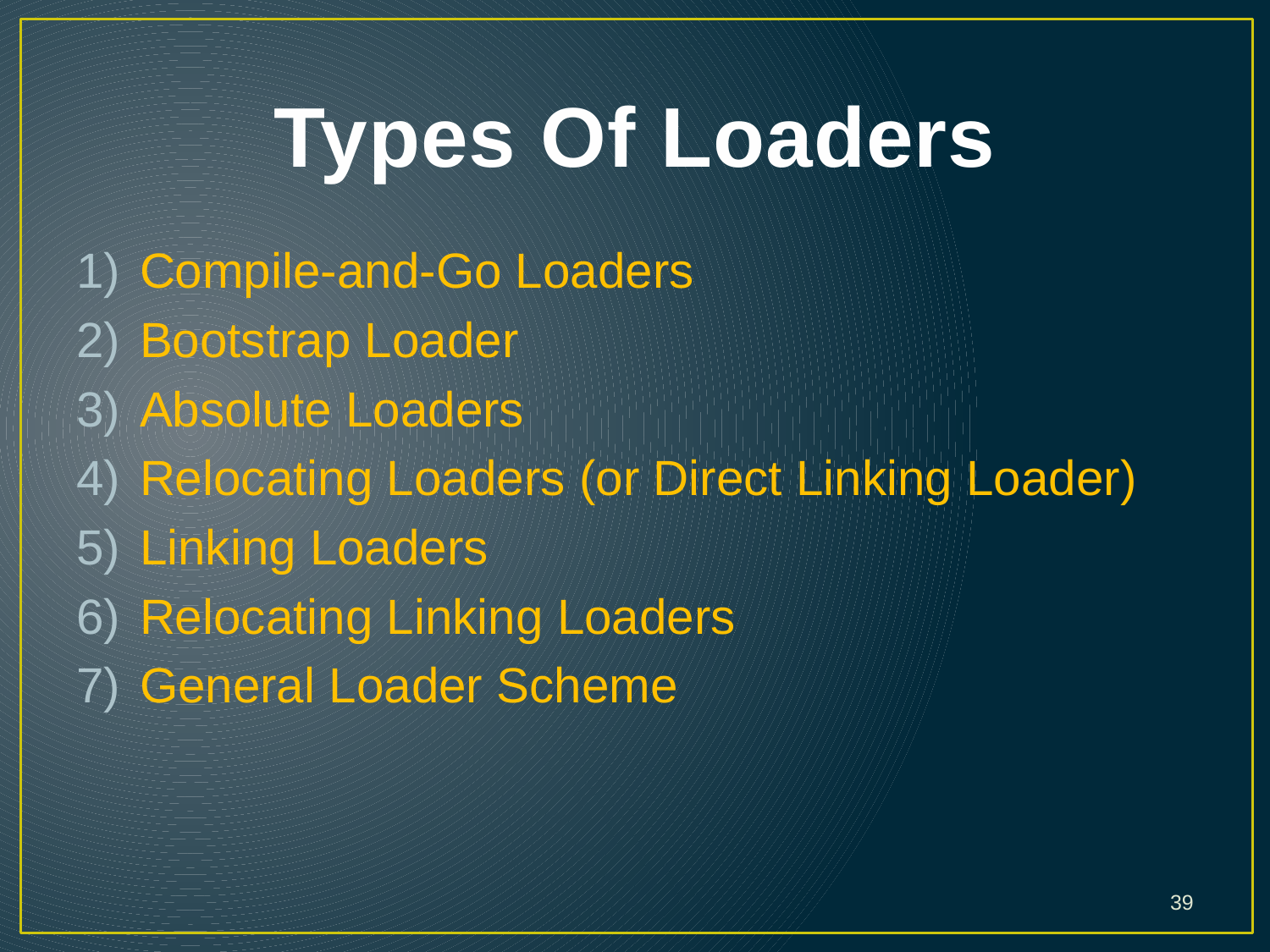

# Types Of Loaders
Compile-and-Go Loaders
Bootstrap Loader
Absolute Loaders
Relocating Loaders (or Direct Linking Loader)
Linking Loaders
Relocating Linking Loaders
General Loader Scheme

39